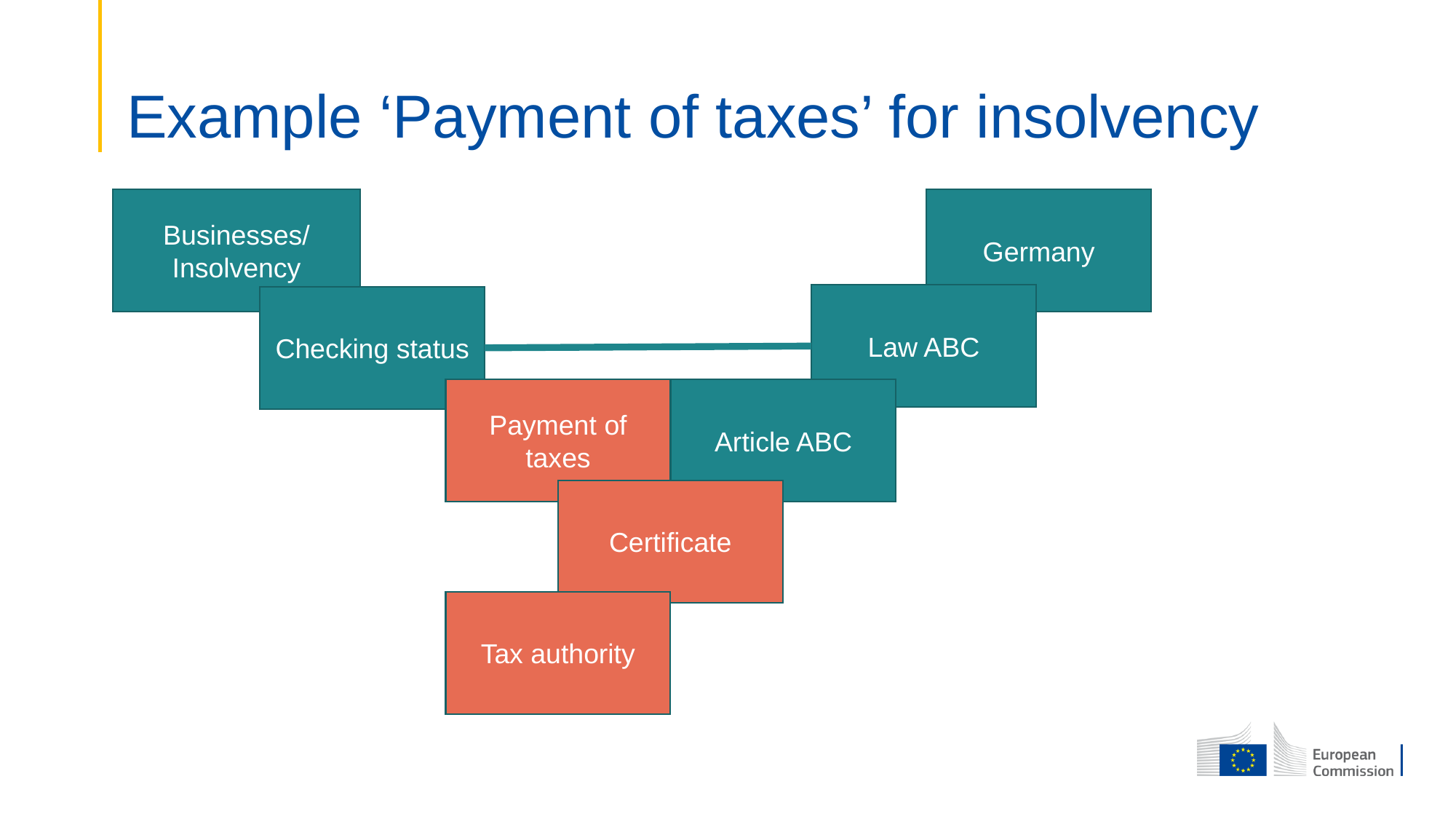

# Example ‘Payment of taxes’ for insolvency
Businesses/ Insolvency
Germany
Law ABC
Checking status
Payment of taxes
Article ABC
Certificate
Tax authority